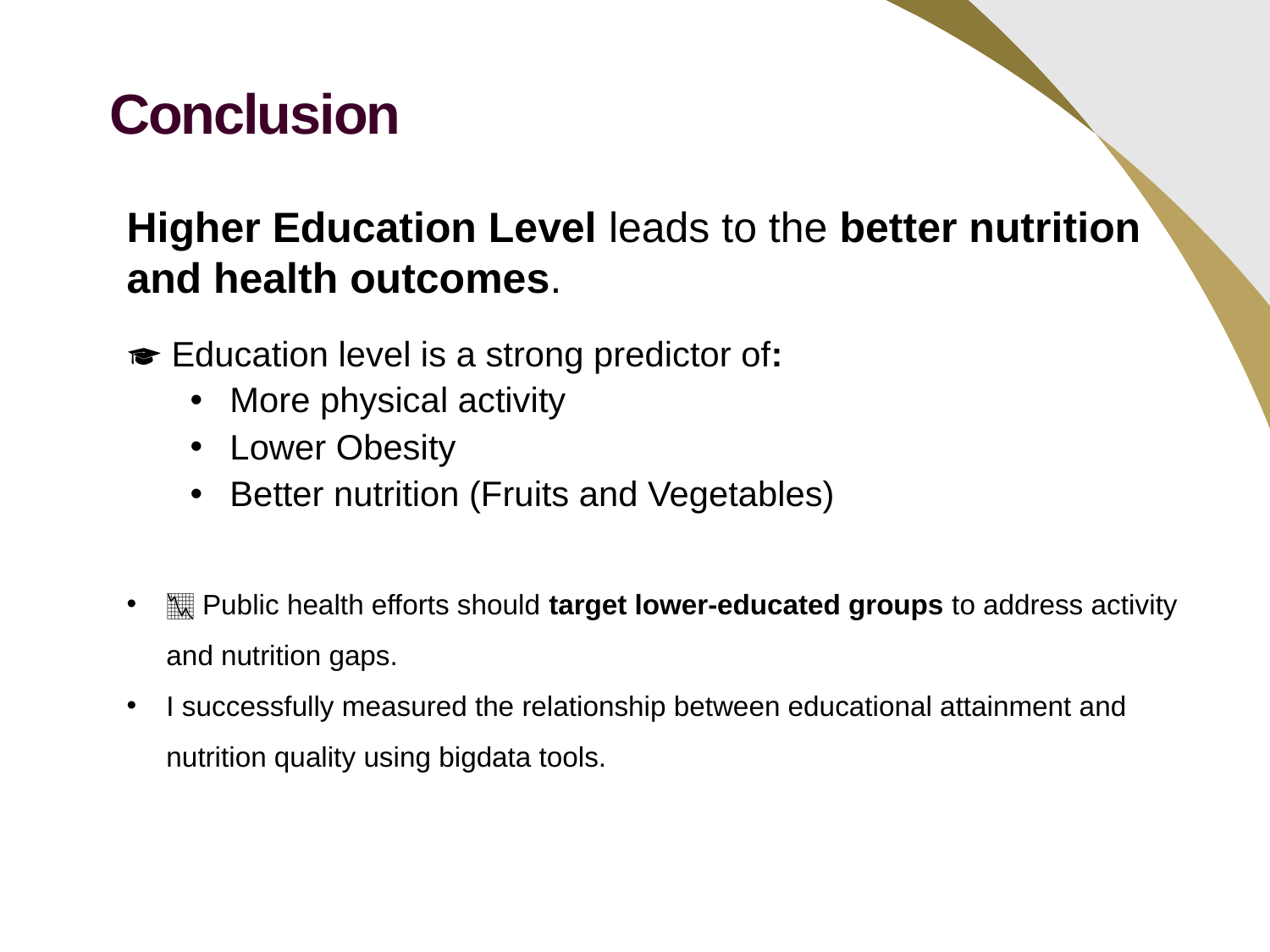

Conclusion
Higher Education Level leads to the better nutrition and health outcomes.

🎓 Education level is a strong predictor of:
More physical activity
Lower Obesity
Better nutrition (Fruits and Vegetables)

📉 Public health efforts should target lower-educated groups to address activity and nutrition gaps.
I successfully measured the relationship between educational attainment and nutrition quality using bigdata tools.